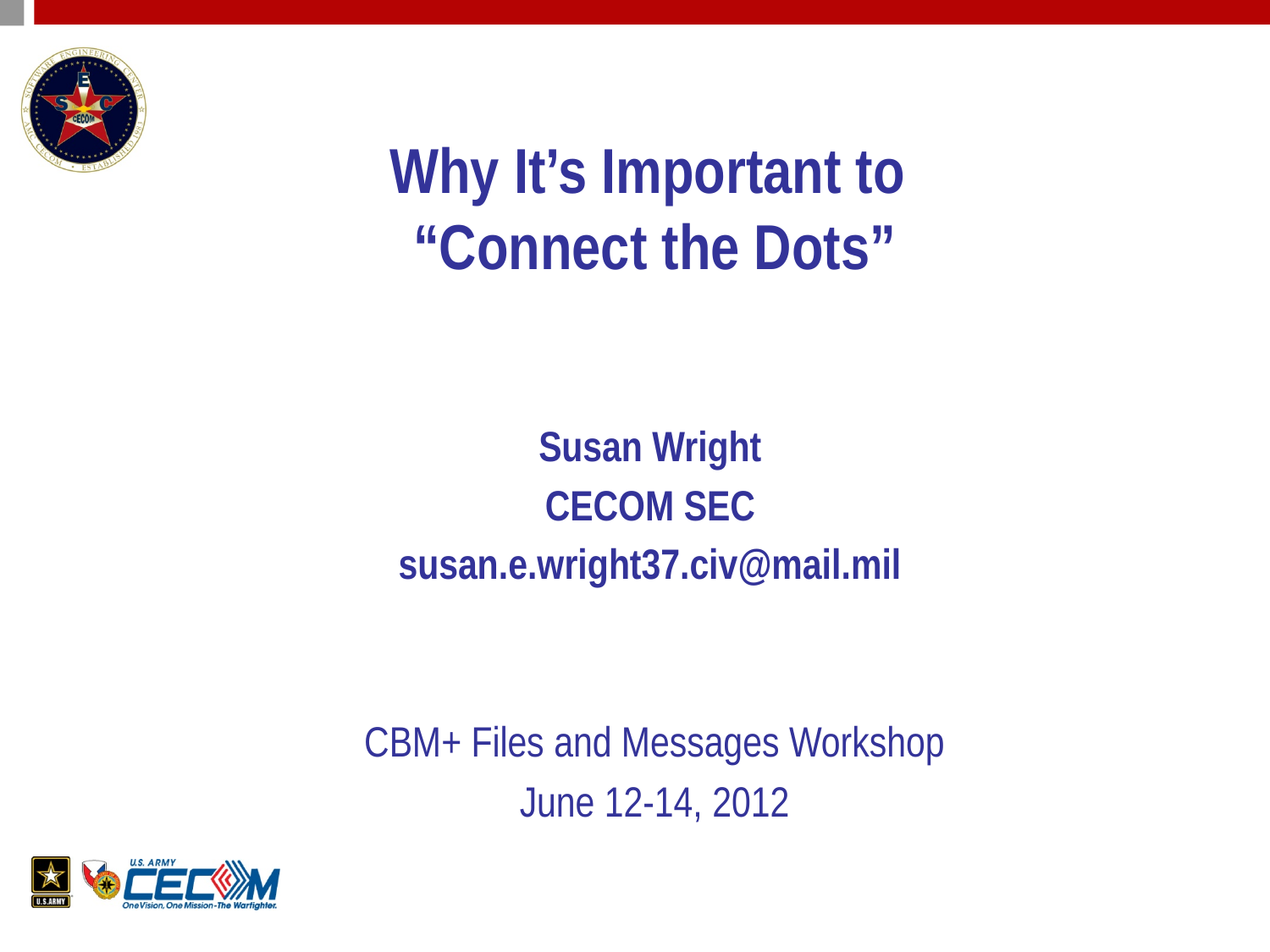

# Why It’s Important to “Connect the Dots”
Susan Wright
CECOM SEC
susan.e.wright37.civ@mail.mil
CBM+ Files and Messages Workshop
June 12-14, 2012